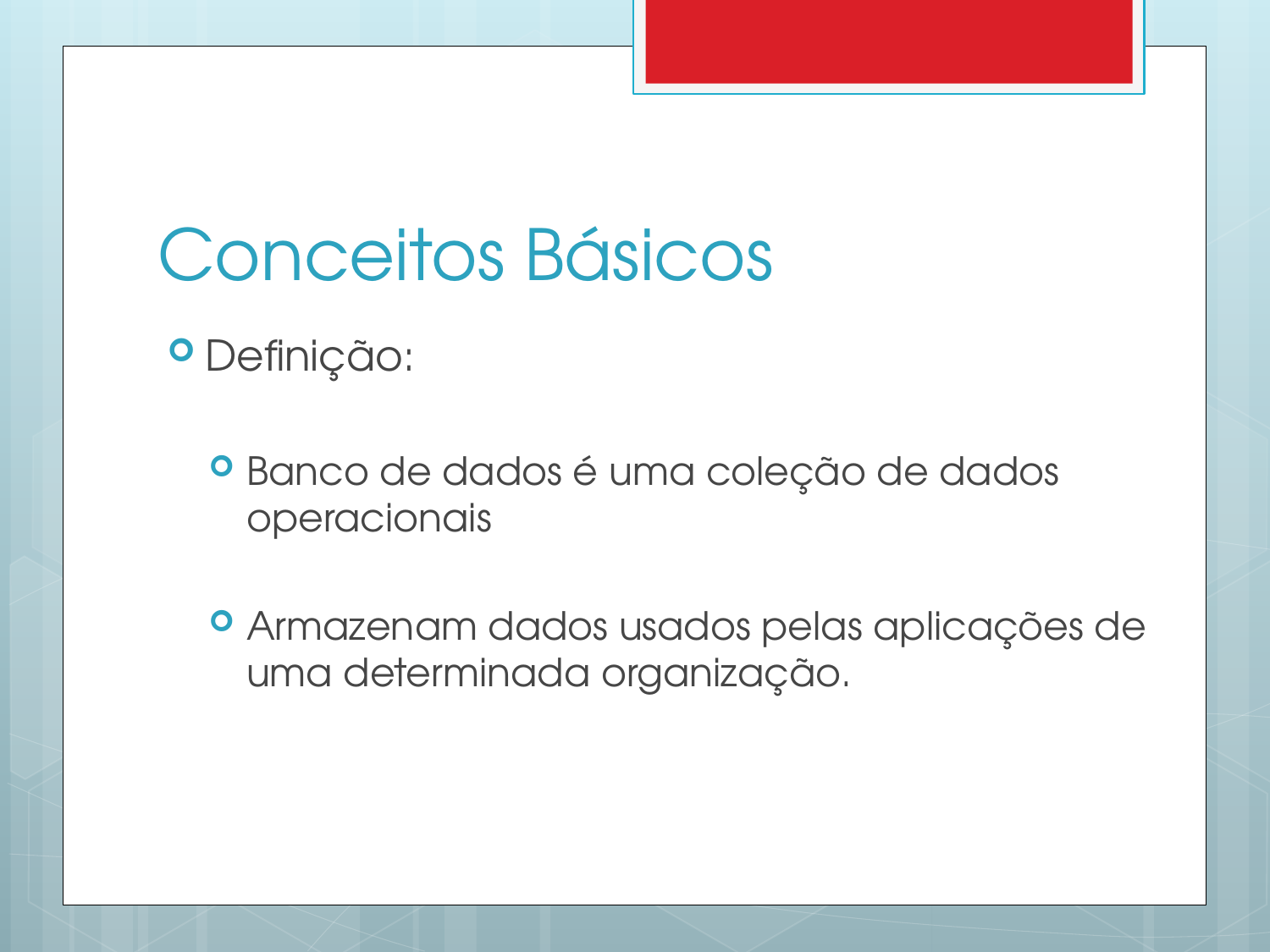

# Conceitos Básicos
Definição:

Banco de dados é uma coleção de dados operacionais

Armazenam dados usados pelas aplicações de uma determinada organização.